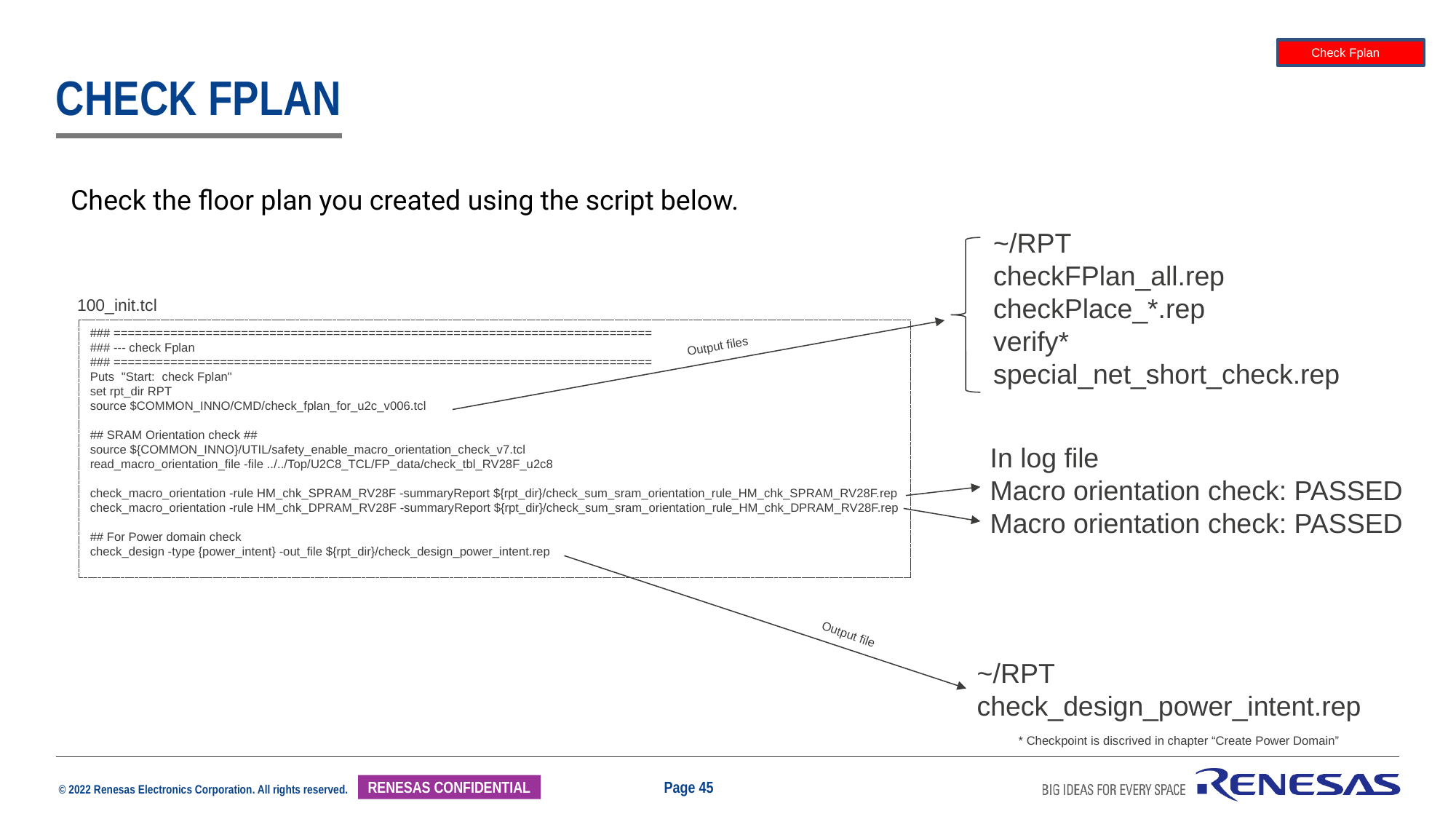

Check Fplan
# Check Fplan
Check the floor plan you created using the script below.
~/RPT
checkFPlan_all.rep
checkPlace_*.rep
verify*
special_net_short_check.rep

100_init.tcl
### ============================================================================
### --- check Fplan
### ============================================================================
Puts  "Start:  check Fplan"
set rpt_dir RPT
source $COMMON_INNO/CMD/check_fplan_for_u2c_v006.tcl

## SRAM Orientation check ##
source ${COMMON_INNO}/UTIL/safety_enable_macro_orientation_check_v7.tcl
read_macro_orientation_file -file ../../Top/U2C8_TCL/FP_data/check_tbl_RV28F_u2c8

check_macro_orientation -rule HM_chk_SPRAM_RV28F -summaryReport ${rpt_dir}/check_sum_sram_orientation_rule_HM_chk_SPRAM_RV28F.rep
check_macro_orientation -rule HM_chk_DPRAM_RV28F -summaryReport ${rpt_dir}/check_sum_sram_orientation_rule_HM_chk_DPRAM_RV28F.rep

## For Power domain check
check_design -type {power_intent} -out_file ${rpt_dir}/check_design_power_intent.rep

Output files
In log file
Macro orientation check: PASSED
Macro orientation check: PASSED

Output file
~/RPT
check_design_power_intent.rep
 * Checkpoint is discrived in chapter “Create Power Domain”